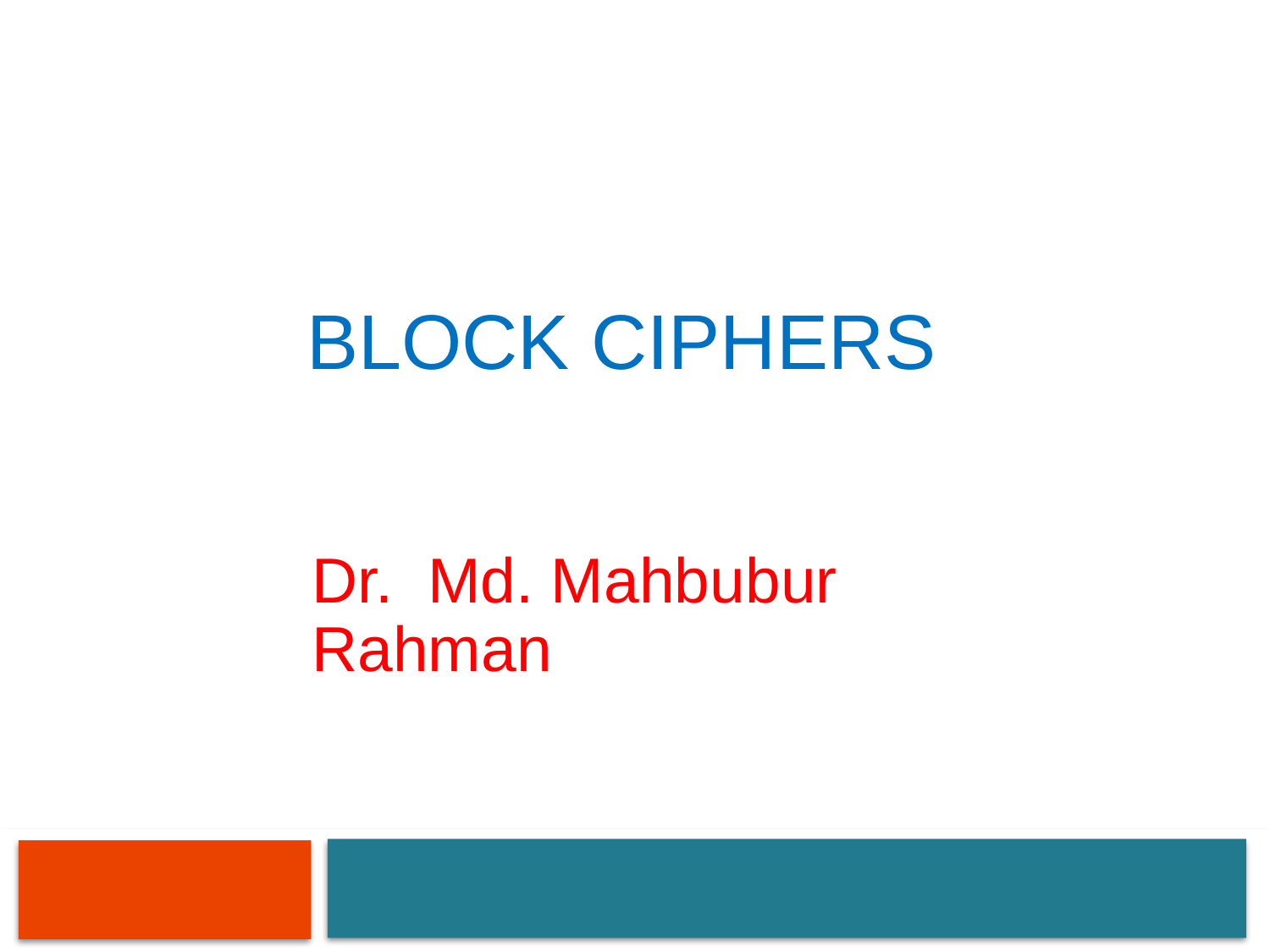

# Block Ciphers
Dr.  Md. Mahbubur Rahman